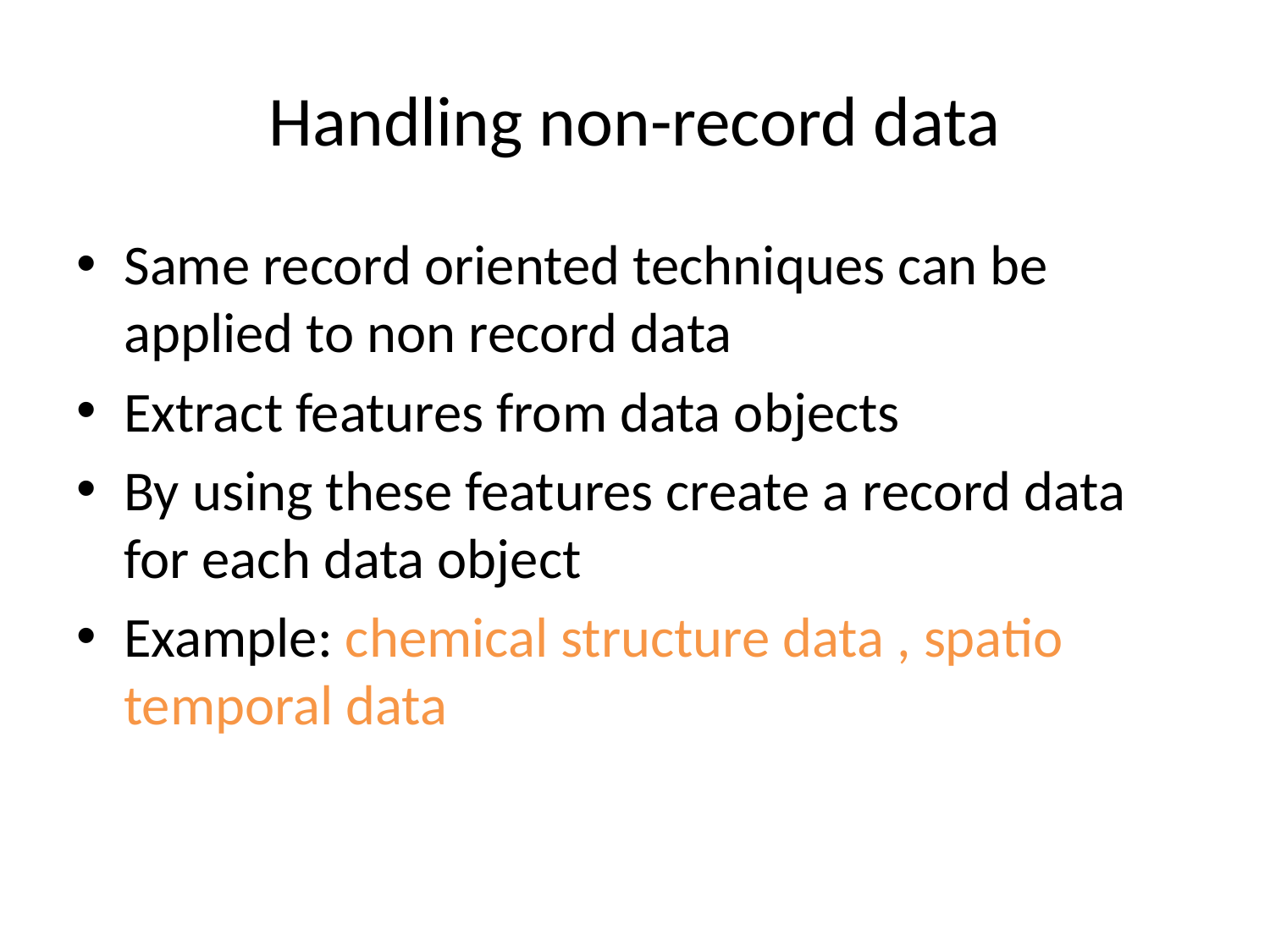

# Handling non-record data
Same record oriented techniques can be applied to non record data
Extract features from data objects
By using these features create a record data for each data object
Example: chemical structure data , spatio temporal data